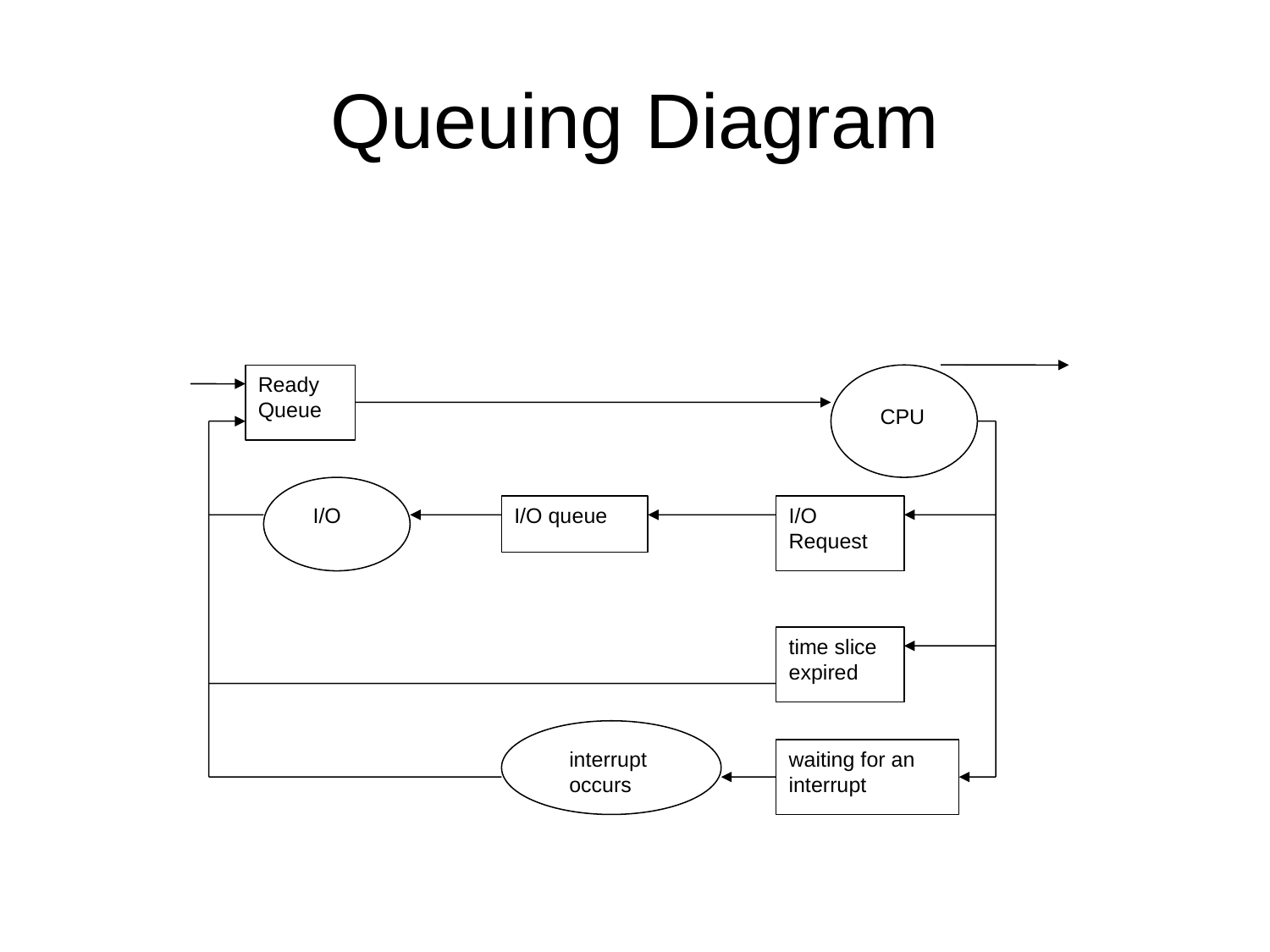

# Queuing Diagram

Ready Queue

CPU

I/O
I/O queue
I/O Request

time slice expired

interrupt occurs
waiting for an interrupt